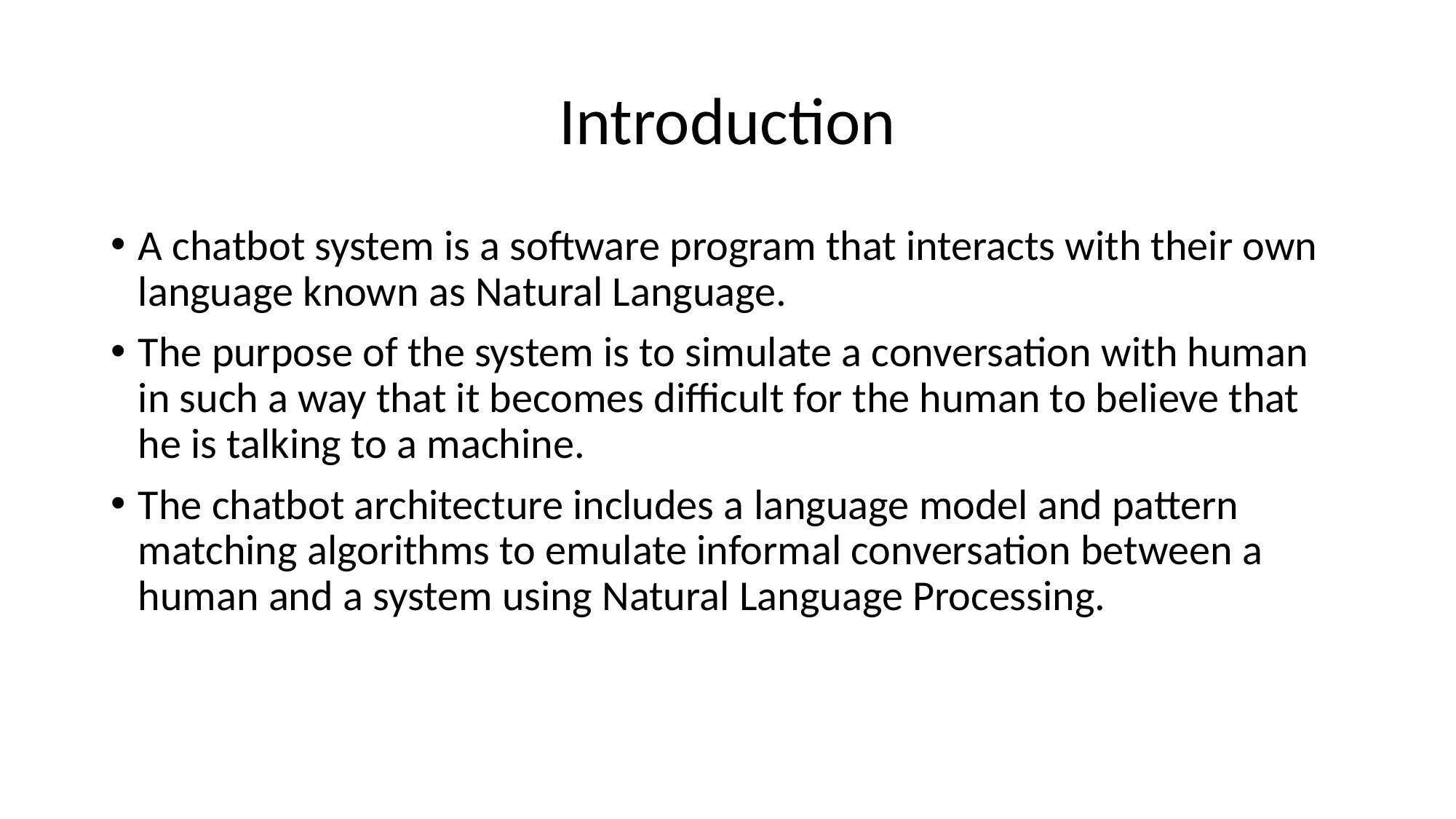

# Introduction
A chatbot system is a software program that interacts with their own language known as Natural Language.
The purpose of the system is to simulate a conversation with human in such a way that it becomes difficult for the human to believe that he is talking to a machine.
The chatbot architecture includes a language model and pattern matching algorithms to emulate informal conversation between a human and a system using Natural Language Processing.